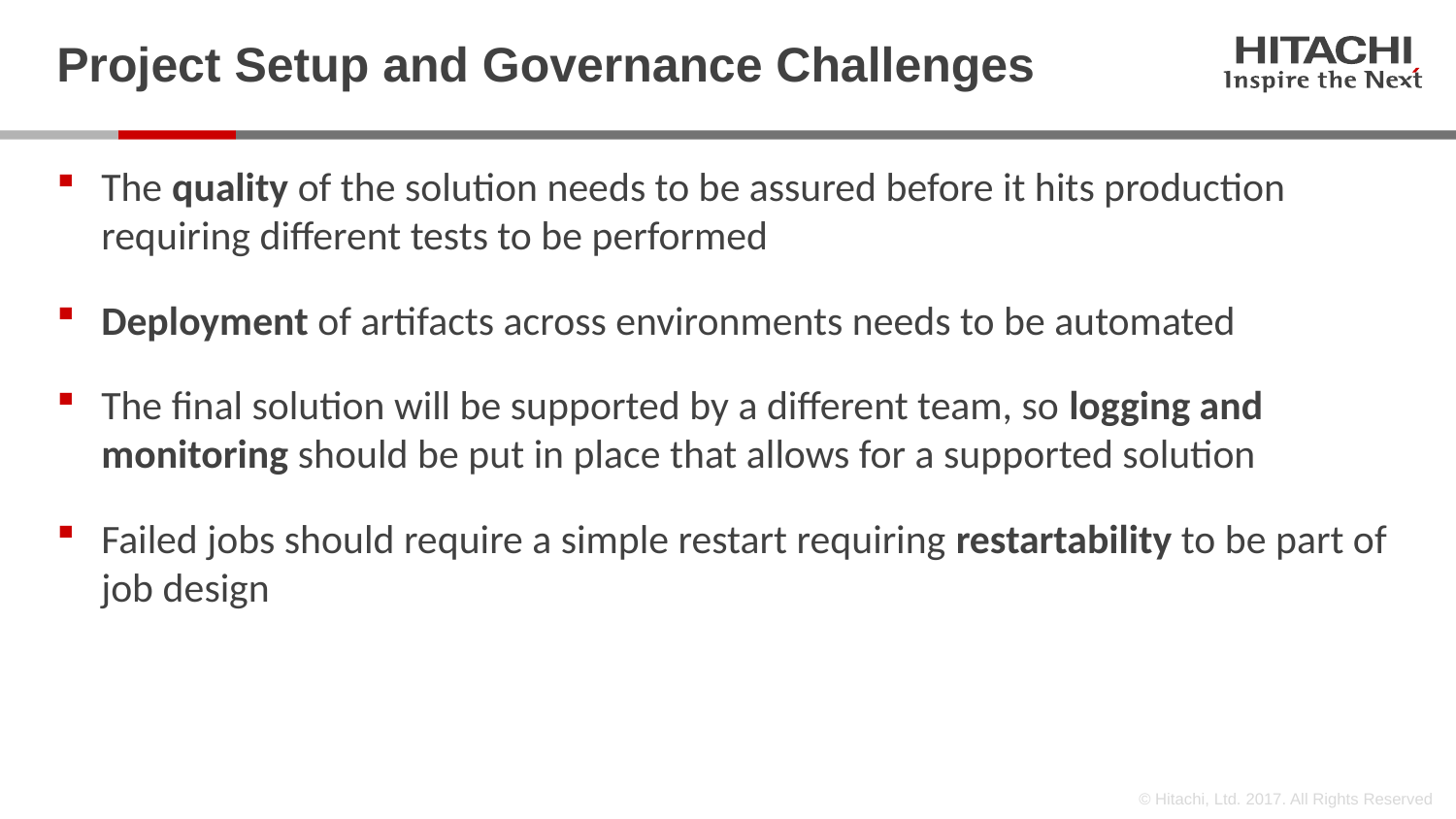

# Project Setup and Governance Challenges
The quality of the solution needs to be assured before it hits production requiring different tests to be performed
Deployment of artifacts across environments needs to be automated
The final solution will be supported by a different team, so logging and monitoring should be put in place that allows for a supported solution
Failed jobs should require a simple restart requiring restartability to be part of job design